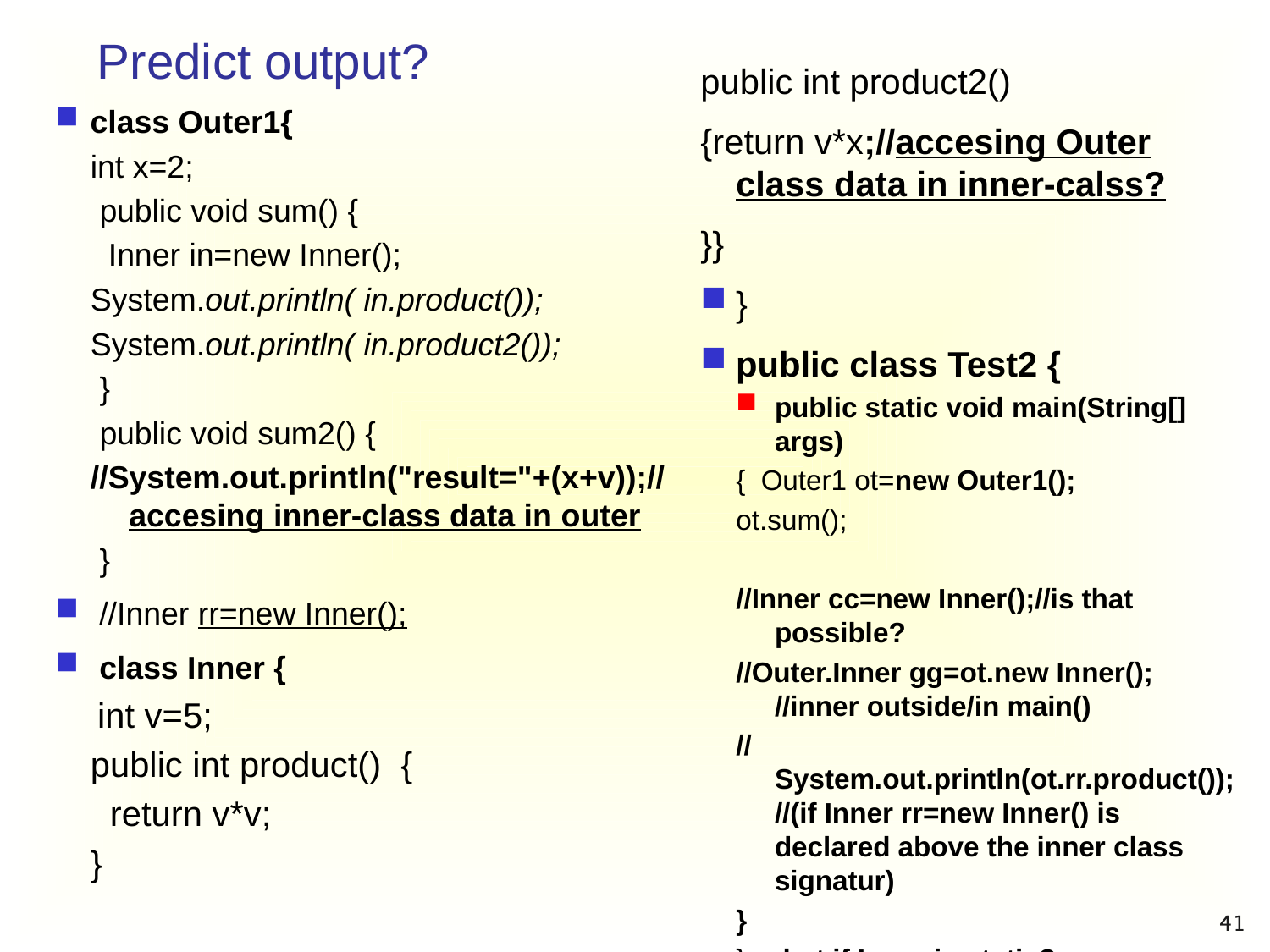

# Predict output?
public int product2()
{return v*x;//accesing Outer class data in inner-calss?
}}
}
public class Test2 {
public static void main(String[] args)
{  Outer1 ot=new Outer1();
ot.sum();

//Inner cc=new Inner();//is that possible?
//Outer.Inner gg=ot.new Inner(); //inner outside/in main()
//System.out.println(ot.rr.product());//(if Inner rr=new Inner() is declared above the inner class signatur)
}
}..what if Inner is static?

class Outer1{
int x=2;
 public void sum() {
  Inner in=new Inner();
System.out.println( in.product());
System.out.println( in.product2());
 }
 public void sum2() {
//System.out.println("result="+(x+v));//accesing inner-class data in outer
 }
 //Inner rr=new Inner();
 class Inner {
 int v=5;
public int product()  {
  return v*v;
}

41